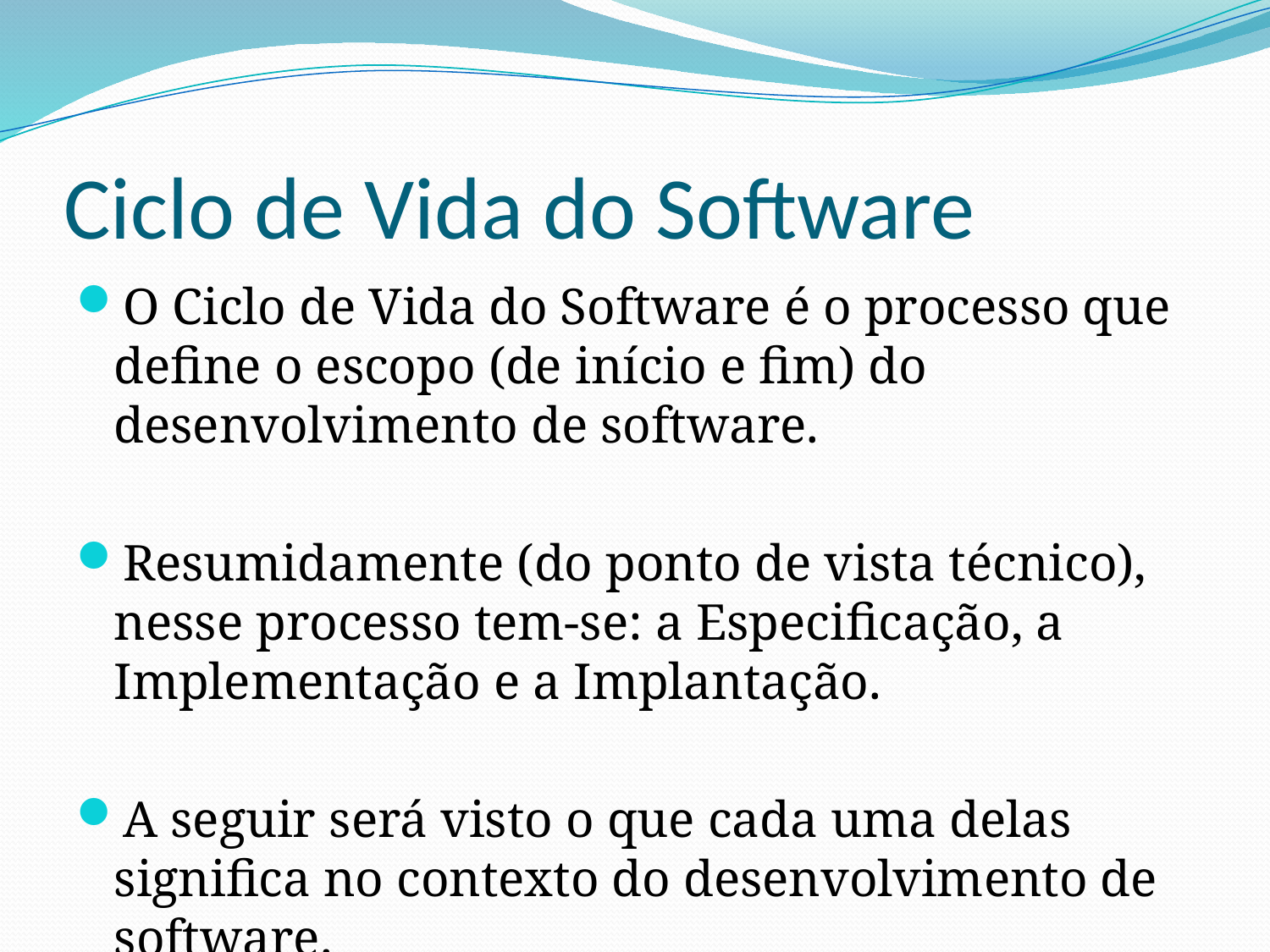

Ciclo de Vida do Software
O Ciclo de Vida do Software é o processo que define o escopo (de início e fim) do desenvolvimento de software.

Resumidamente (do ponto de vista técnico), nesse processo tem-se: a Especificação, a Implementação e a Implantação.

A seguir será visto o que cada uma delas significa no contexto do desenvolvimento de software.